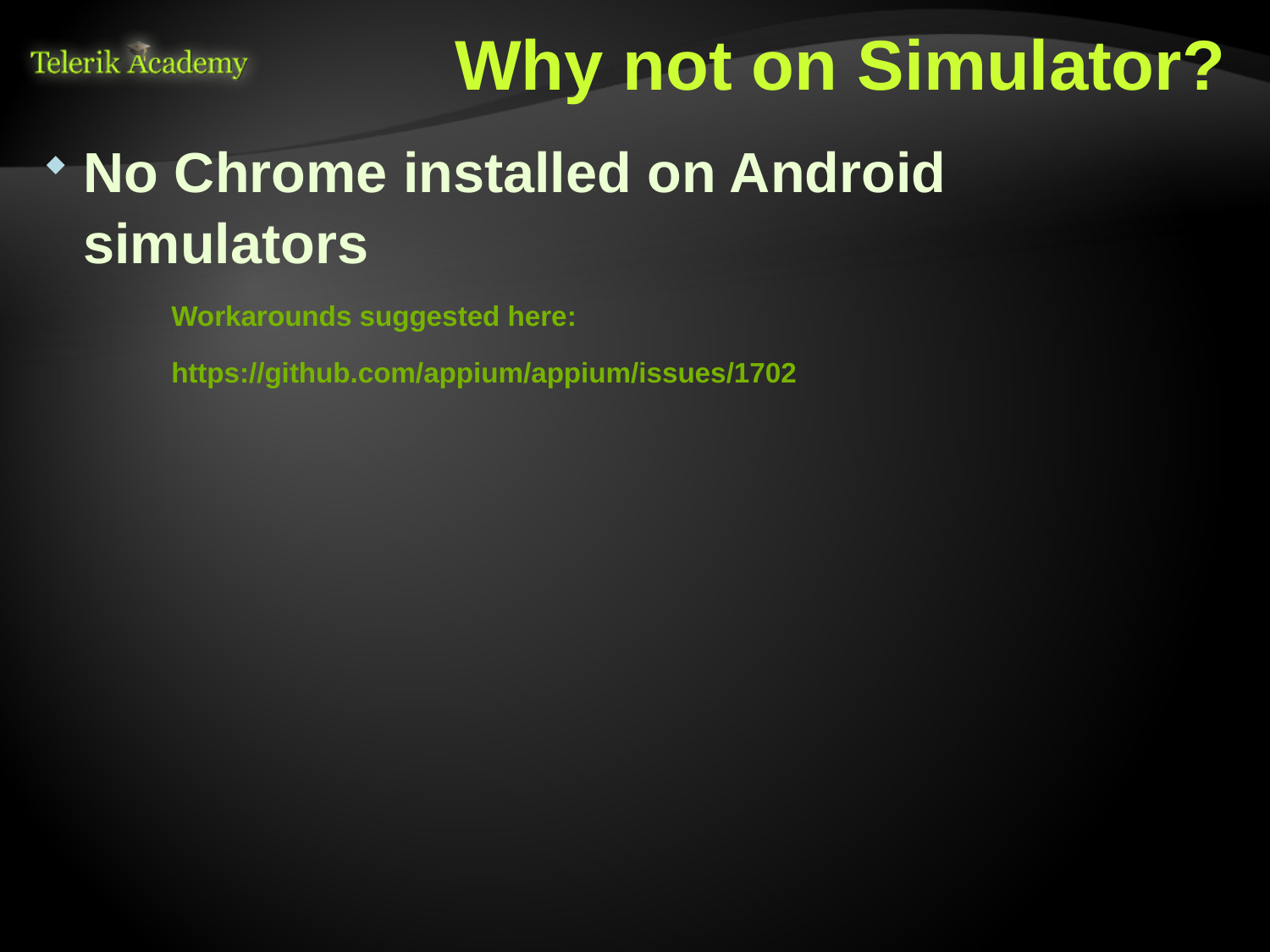

# Why not on Simulator?
No Chrome installed on Android simulators
	Workarounds suggested here:
	https://github.com/appium/appium/issues/1702